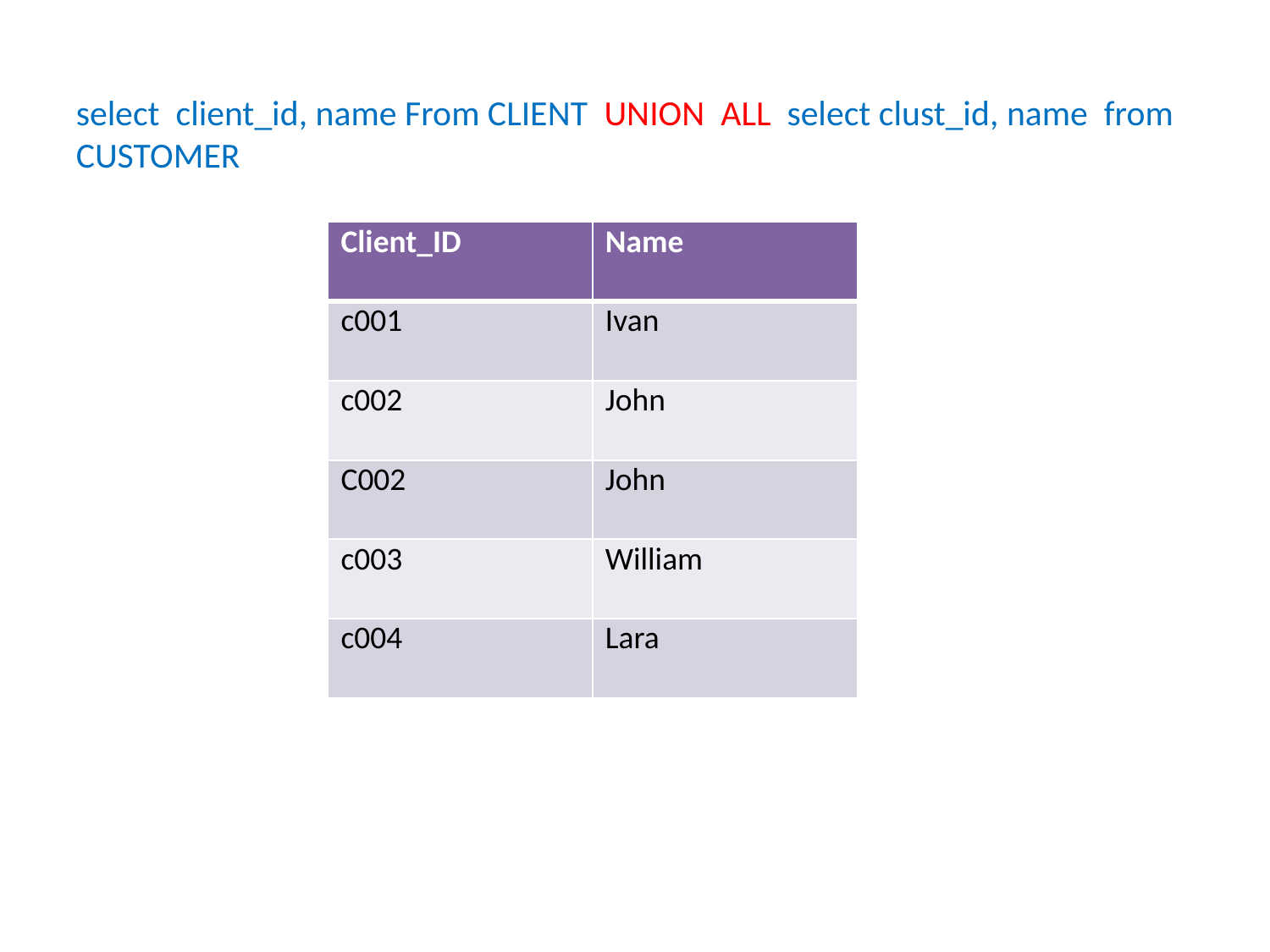

select  client_id, name From CLIENT  UNION  ALL  select clust_id, name  from  CUSTOMER
| Client\_ID | Name |
| --- | --- |
| c001 | Ivan |
| c002 | John |
| C002 | John |
| c003 | William |
| c004 | Lara |